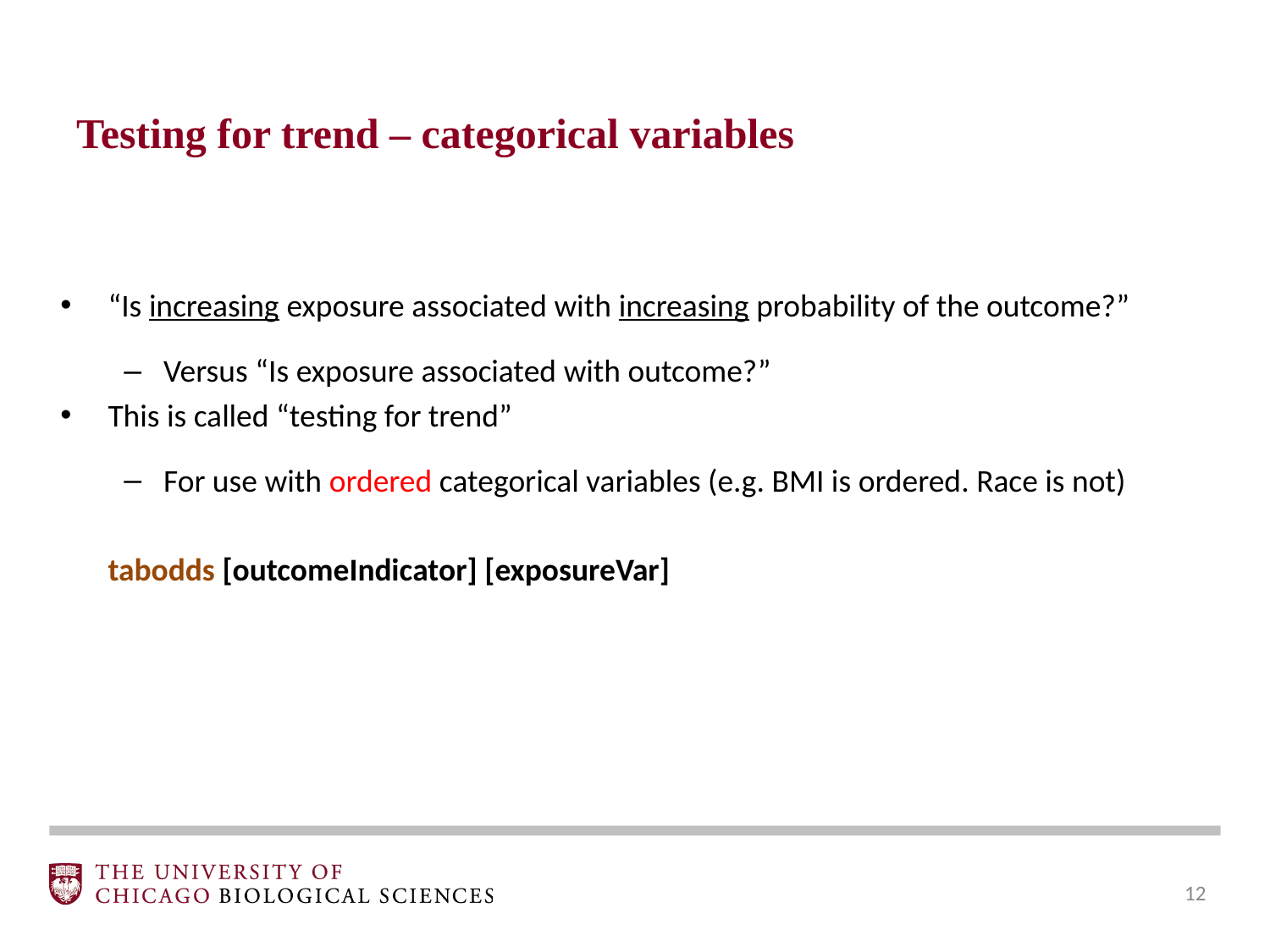

Testing for trend – categorical variables
“Is increasing exposure associated with increasing probability of the outcome?”
Versus “Is exposure associated with outcome?”
This is called “testing for trend”
For use with ordered categorical variables (e.g. BMI is ordered. Race is not)

tabodds [outcomeIndicator] [exposureVar]

12